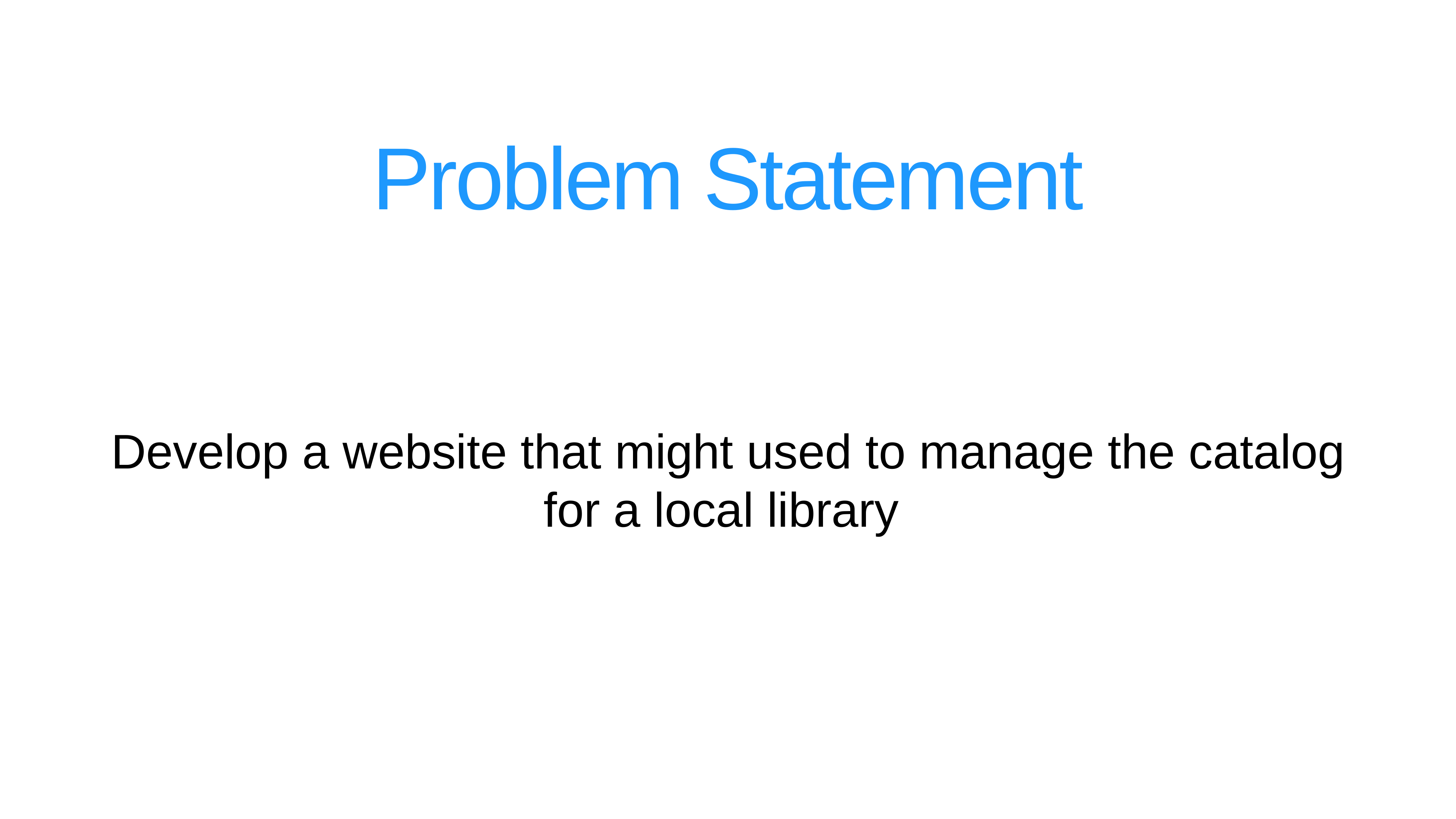

# Problem Statement
Develop a website that might used to manage the catalog for a local library